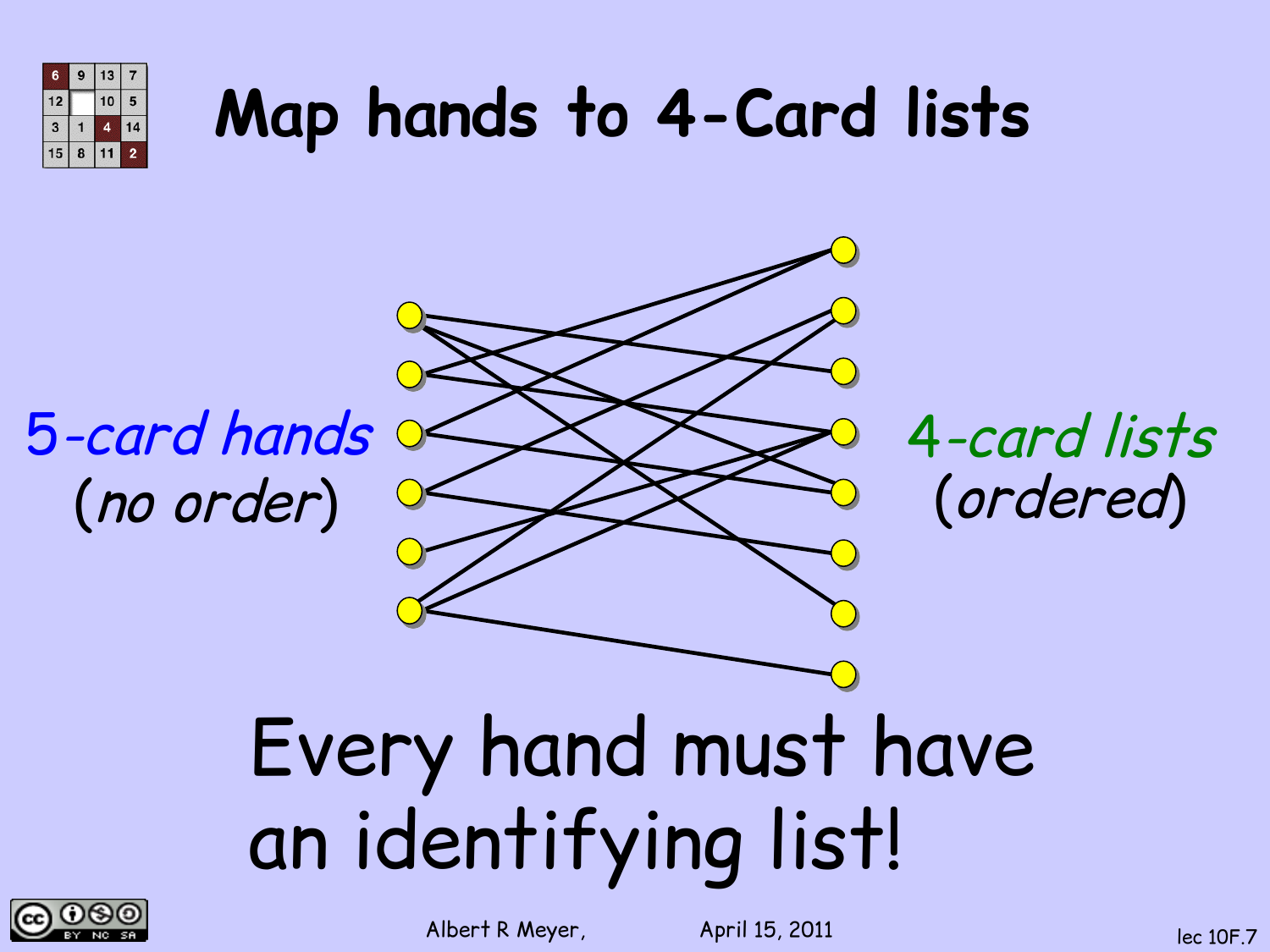

# Map hands to 4-Card lists

5-card hands
(no order)
4-card lists
(ordered)
Every hand must have
an identifying list!
lec 10F.7